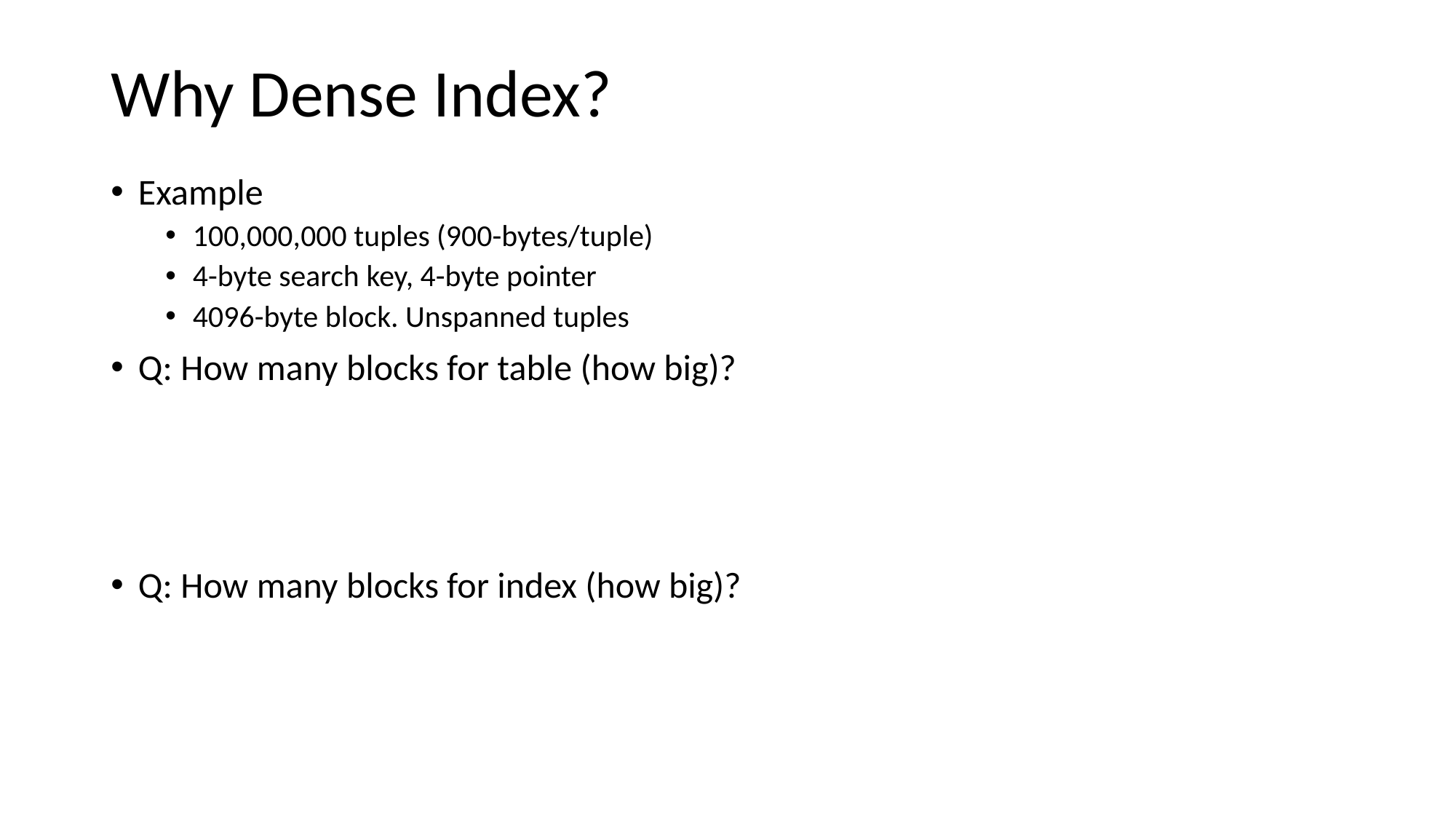

# Why Dense Index?
Example
100,000,000 tuples (900-bytes/tuple)
4-byte search key, 4-byte pointer
4096-byte block. Unspanned tuples
Q: How many blocks for table (how big)?

Q: How many blocks for index (how big)?